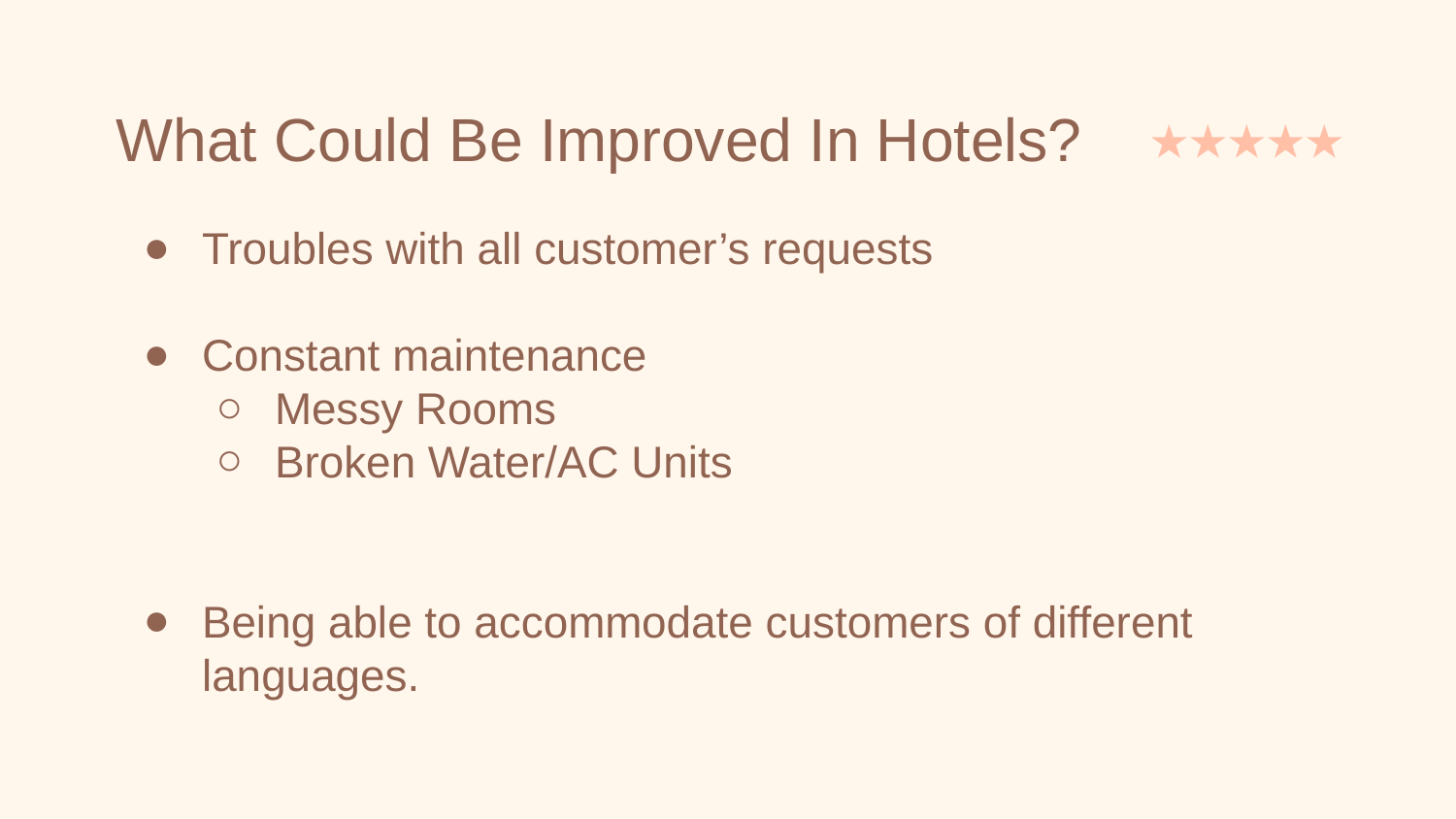

# What Could Be Improved In Hotels?
Troubles with all customer’s requests

Constant maintenance
Messy Rooms
Broken Water/AC Units

Being able to accommodate customers of different languages.